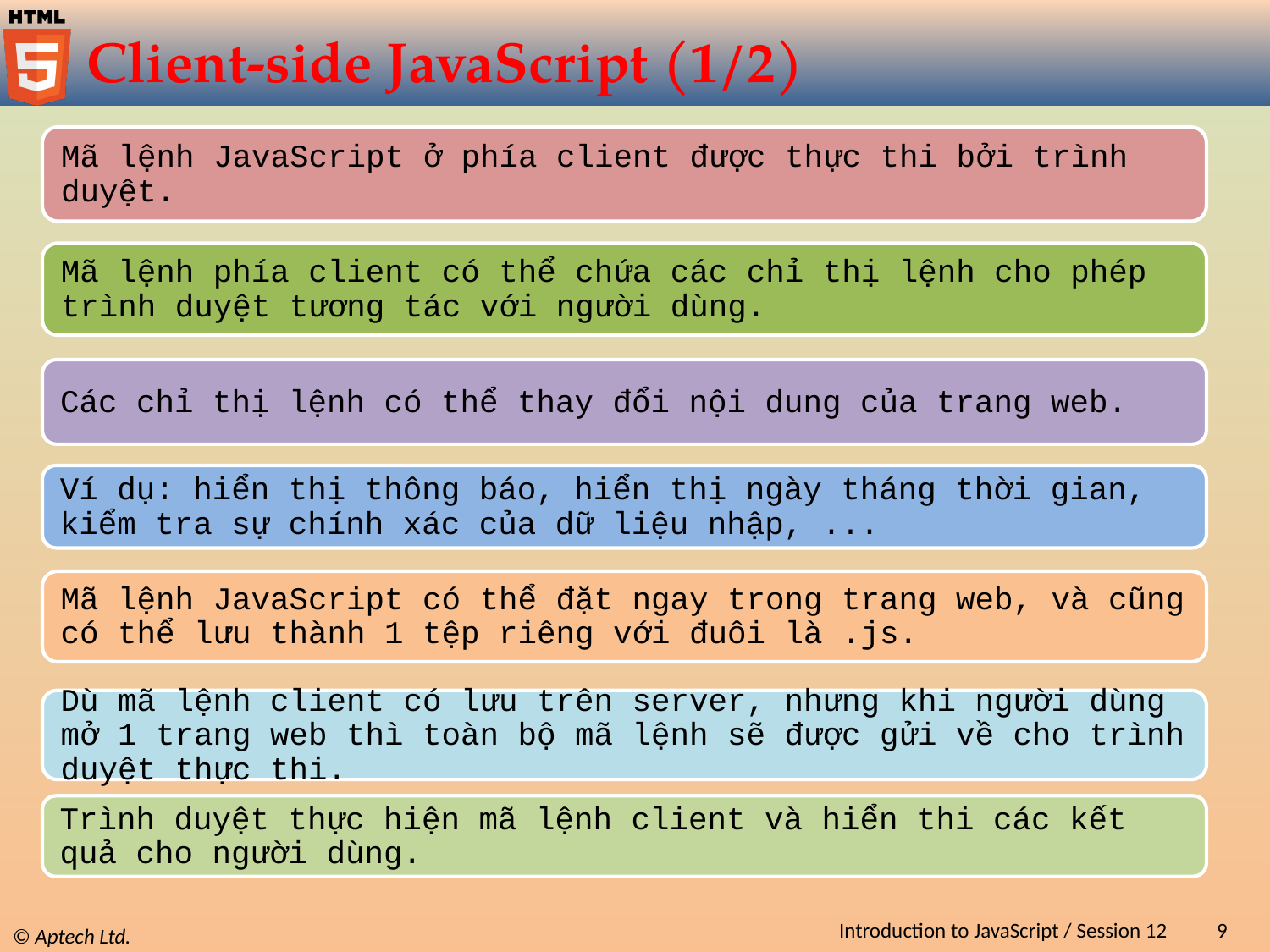

# Client-side JavaScript (1/2)
Mã lệnh JavaScript ở phía client được thực thi bởi trình duyệt.
Mã lệnh phía client có thể chứa các chỉ thị lệnh cho phép trình duyệt tương tác với người dùng.
Các chỉ thị lệnh có thể thay đổi nội dung của trang web.
Ví dụ: hiển thị thông báo, hiển thị ngày tháng thời gian, kiểm tra sự chính xác của dữ liệu nhập, ...
Mã lệnh JavaScript có thể đặt ngay trong trang web, và cũng có thể lưu thành 1 tệp riêng với đuôi là .js.
Dù mã lệnh client có lưu trên server, nhưng khi người dùng mở 1 trang web thì toàn bộ mã lệnh sẽ được gửi về cho trình duyệt thực thi.
Trình duyệt thực hiện mã lệnh client và hiển thi các kết quả cho người dùng.
Introduction to JavaScript / Session 12
9